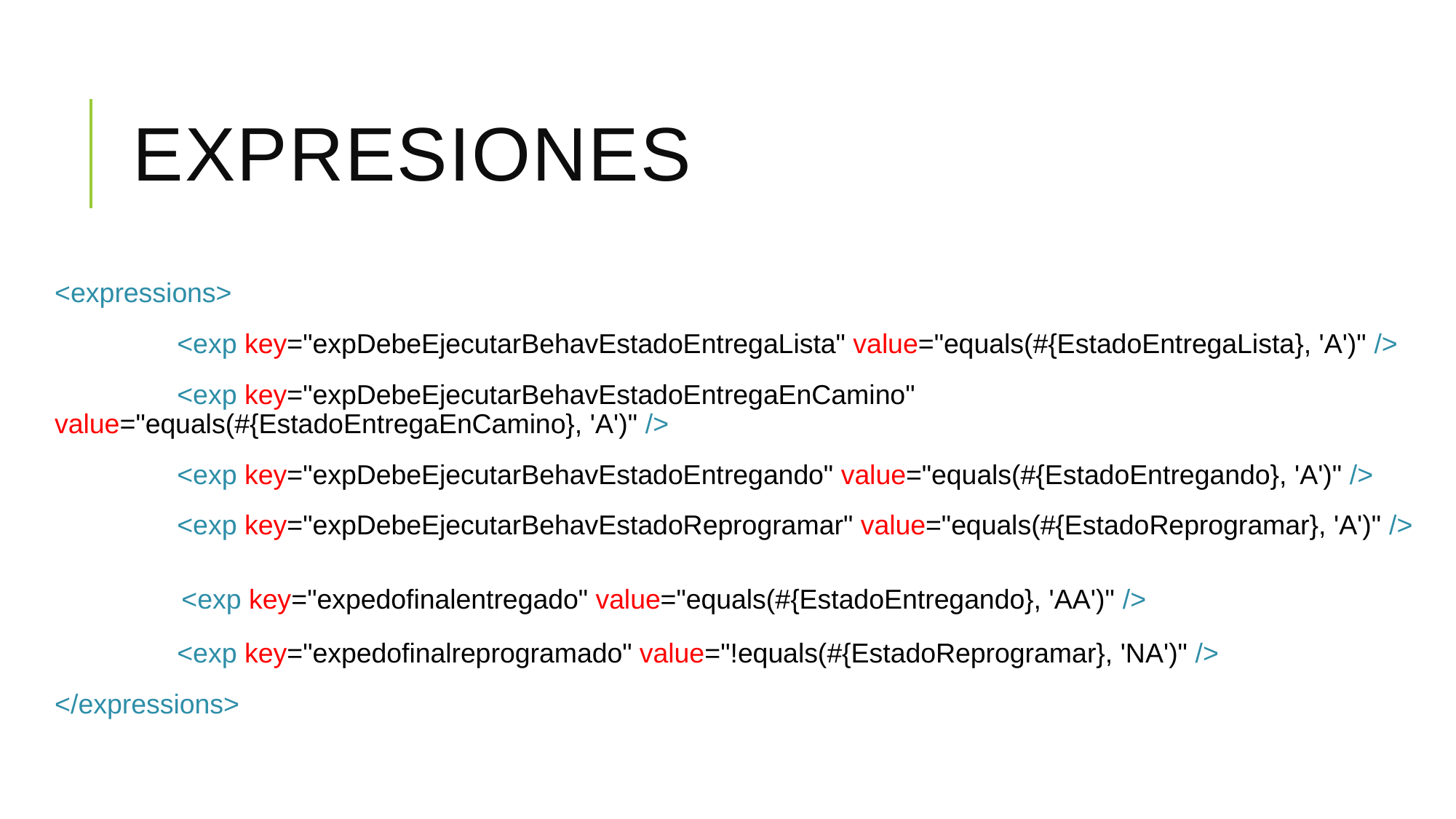

# expresiones
<expressions>
                <exp key="expDebeEjecutarBehavEstadoEntregaLista" value="equals(#{EstadoEntregaLista}, 'A')" />
                <exp key="expDebeEjecutarBehavEstadoEntregaEnCamino" value="equals(#{EstadoEntregaEnCamino}, 'A')" />
                <exp key="expDebeEjecutarBehavEstadoEntregando" value="equals(#{EstadoEntregando}, 'A')" />
                <exp key="expDebeEjecutarBehavEstadoReprogramar" value="equals(#{EstadoReprogramar}, 'A')" />

                <exp key="expedofinalentregado" value="equals(#{EstadoEntregando}, 'AA')" />
                <exp key="expedofinalreprogramado" value="!equals(#{EstadoReprogramar}, 'NA')" />
</expressions>